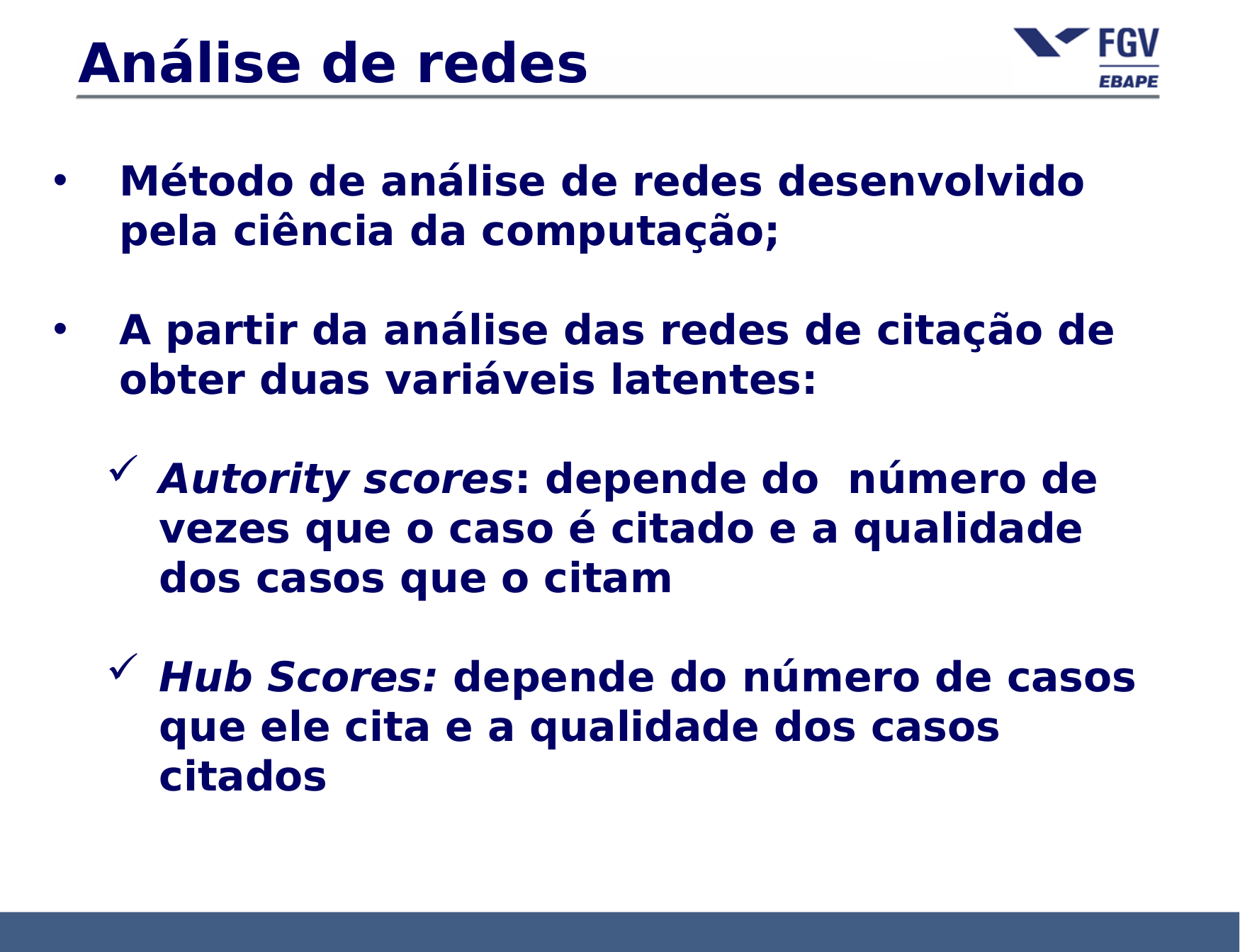

Análise de redes
Método de análise de redes desenvolvido pela ciência da computação;

A partir da análise das redes de citação de obter duas variáveis latentes:

Autority scores: depende do  número de vezes que o caso é citado e a qualidade dos casos que o citam

Hub Scores: depende do número de casos que ele cita e a qualidade dos casos citados